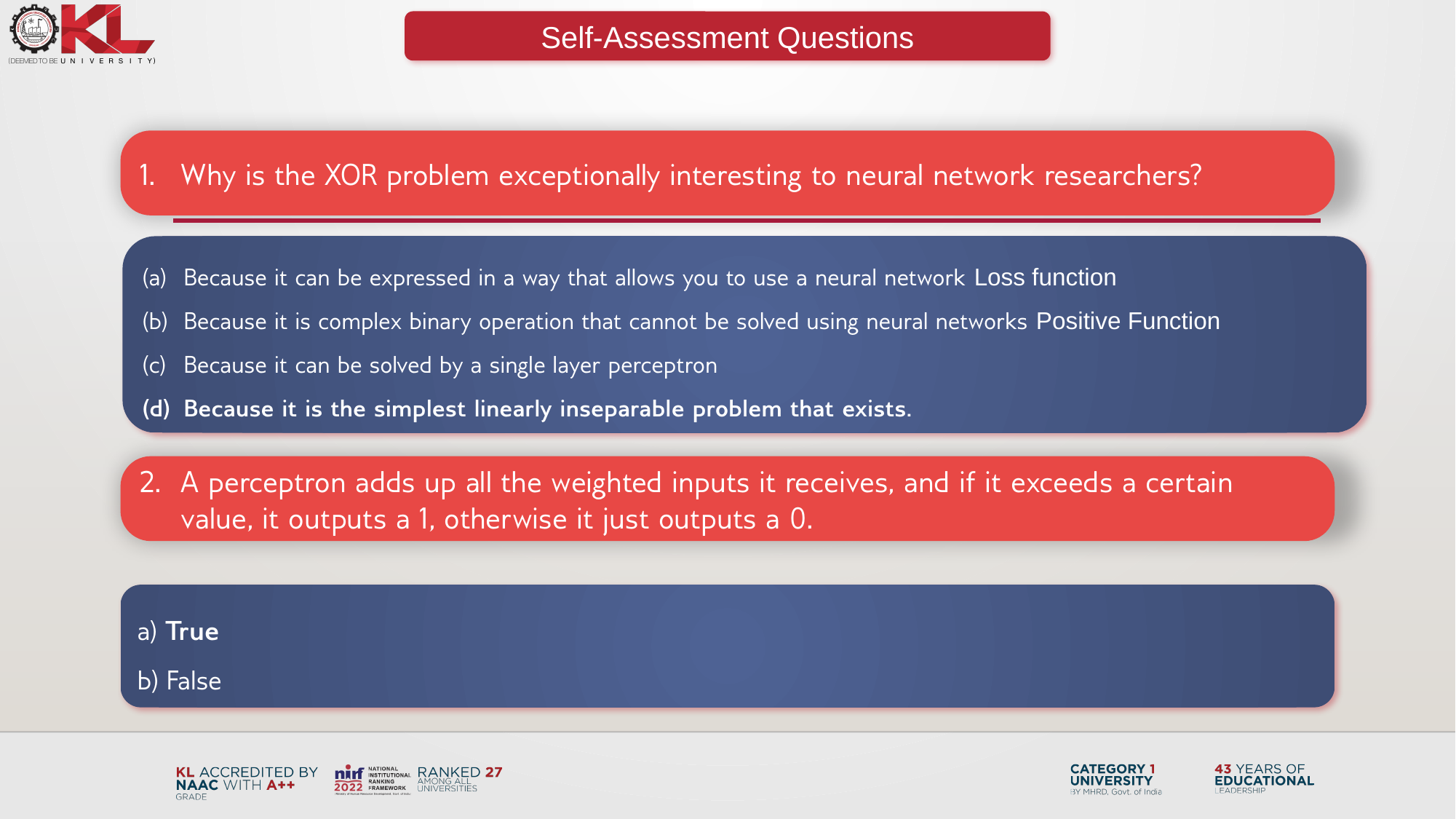

Self-Assessment Questions
Why is the XOR problem exceptionally interesting to neural network researchers?
Because it can be expressed in a way that allows you to use a neural network Loss function
Because it is complex binary operation that cannot be solved using neural networks Positive Function
Because it can be solved by a single layer perceptron
Because it is the simplest linearly inseparable problem that exists.
A perceptron adds up all the weighted inputs it receives, and if it exceeds a certain value, it outputs a 1, otherwise it just outputs a 0.
a) True
b) False